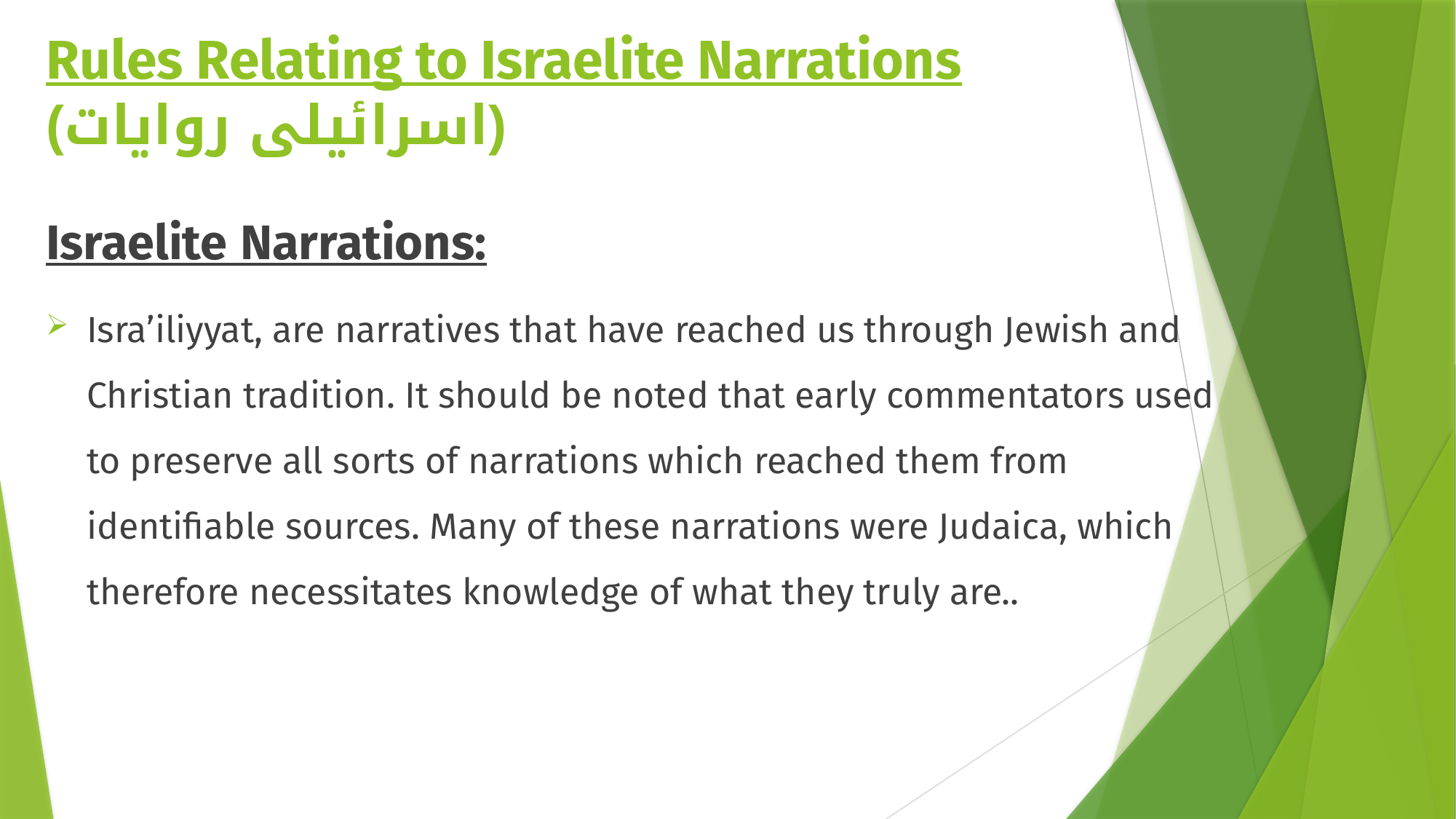

# Rules Relating to Israelite Narrations (اسرائیلی روایات)
Israelite Narrations:
Isra’iliyyat, are narratives that have reached us through Jewish and Christian tradition. It should be noted that early commentators used to preserve all sorts of narrations which reached them from identifiable sources. Many of these narrations were Judaica, which therefore necessitates knowledge of what they truly are..